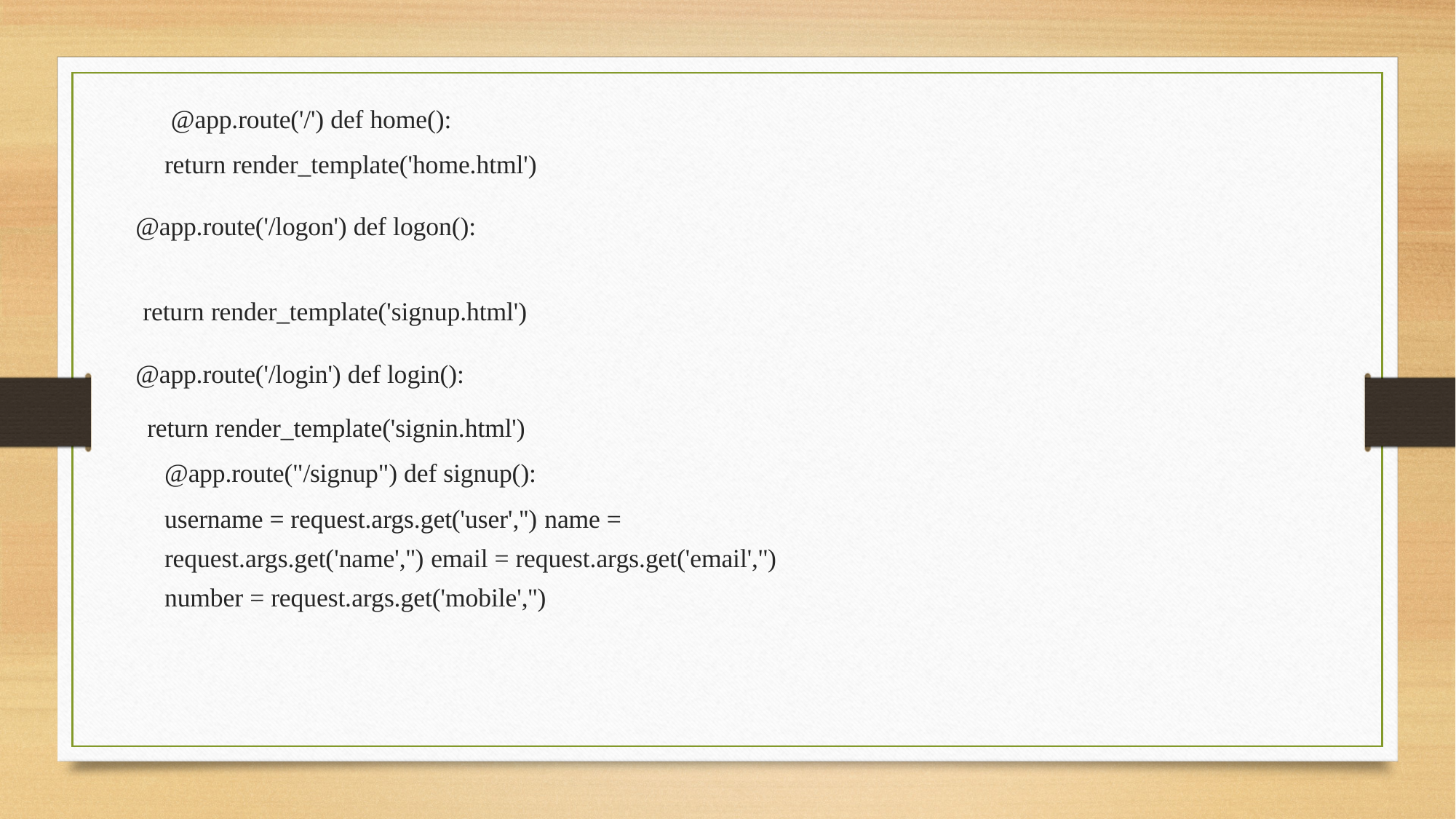

@app.route('/') def home():
return render_template('home.html')
 
@app.route('/logon') def logon():
return render_template('signup.html')
@app.route('/login') def login():
return render_template('signin.html')
@app.route("/signup") def signup():
username = request.args.get('user','') name = request.args.get('name','') email = request.args.get('email','') number = request.args.get('mobile','')